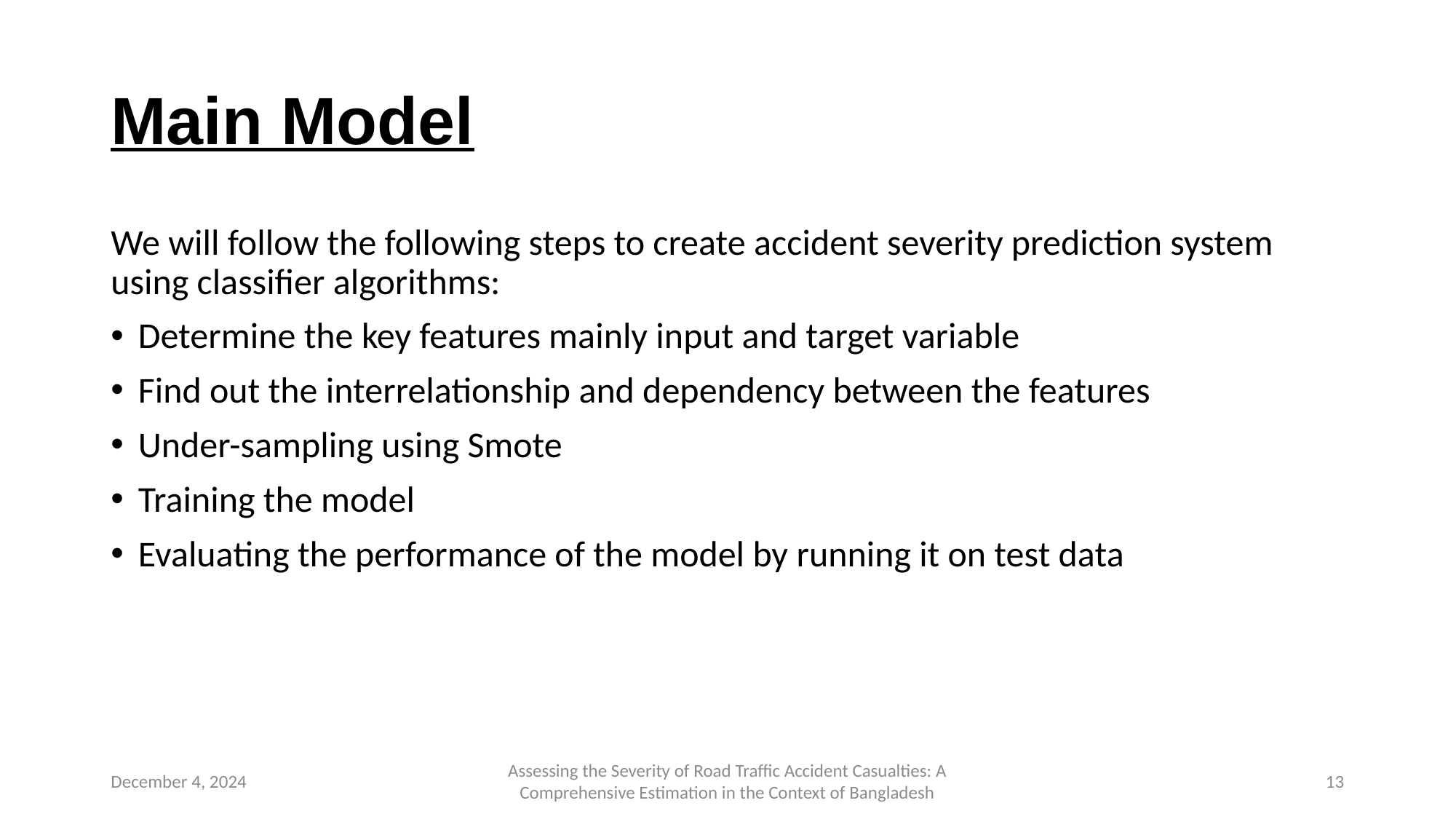

# Main Model
We will follow the following steps to create accident severity prediction system using classifier algorithms:
Determine the key features mainly input and target variable
Find out the interrelationship and dependency between the features
Under-sampling using Smote
Training the model
Evaluating the performance of the model by running it on test data
December 4, 2024
Assessing the Severity of Road Traffic Accident Casualties: A Comprehensive Estimation in the Context of Bangladesh
13